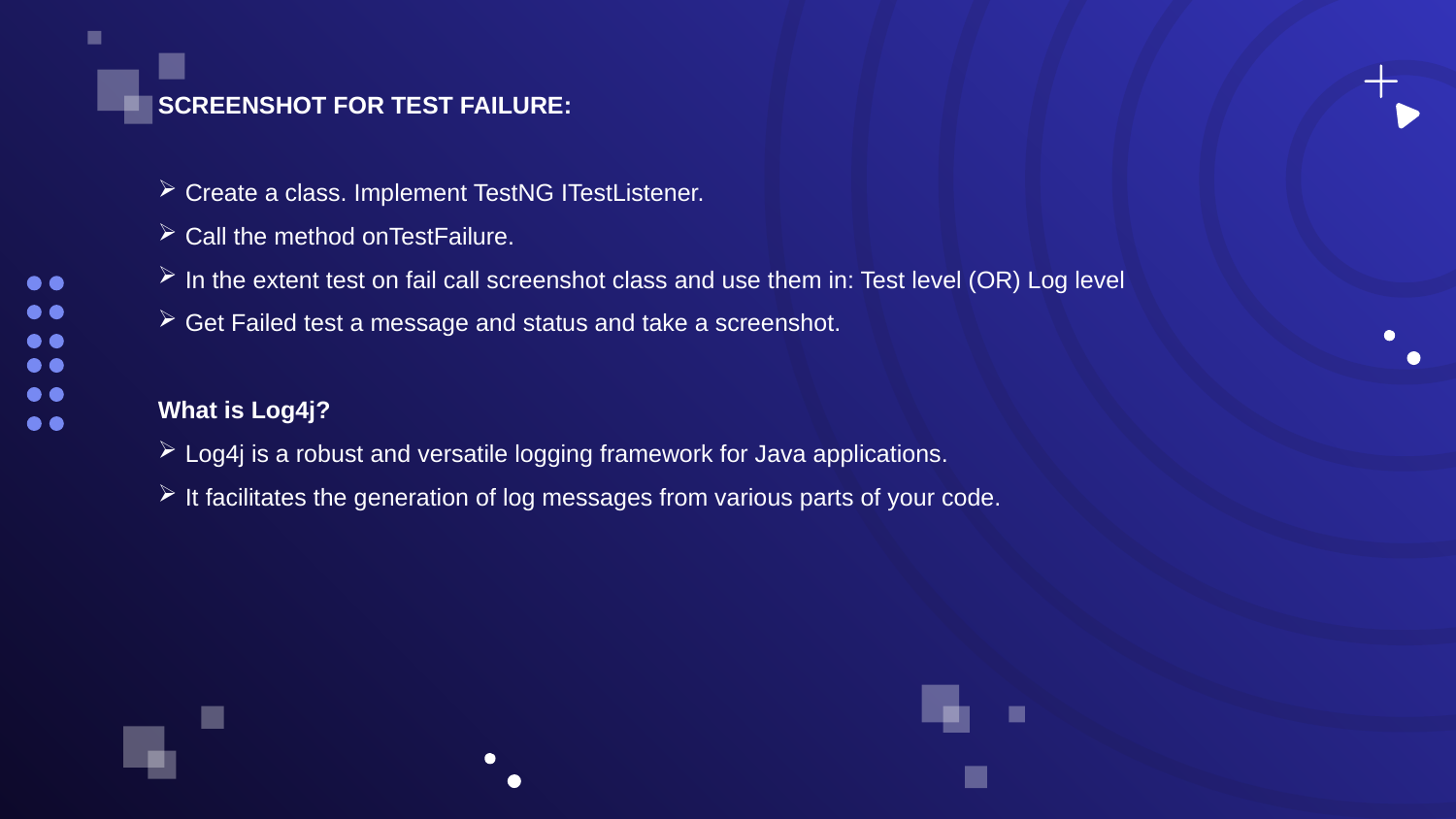

SCREENSHOT FOR TEST FAILURE:

Create a class. Implement TestNG ITestListener.
Call the method onTestFailure.
In the extent test on fail call screenshot class and use them in: Test level (OR) Log level
Get Failed test a message and status and take a screenshot.

What is Log4j?
Log4j is a robust and versatile logging framework for Java applications.
It facilitates the generation of log messages from various parts of your code.